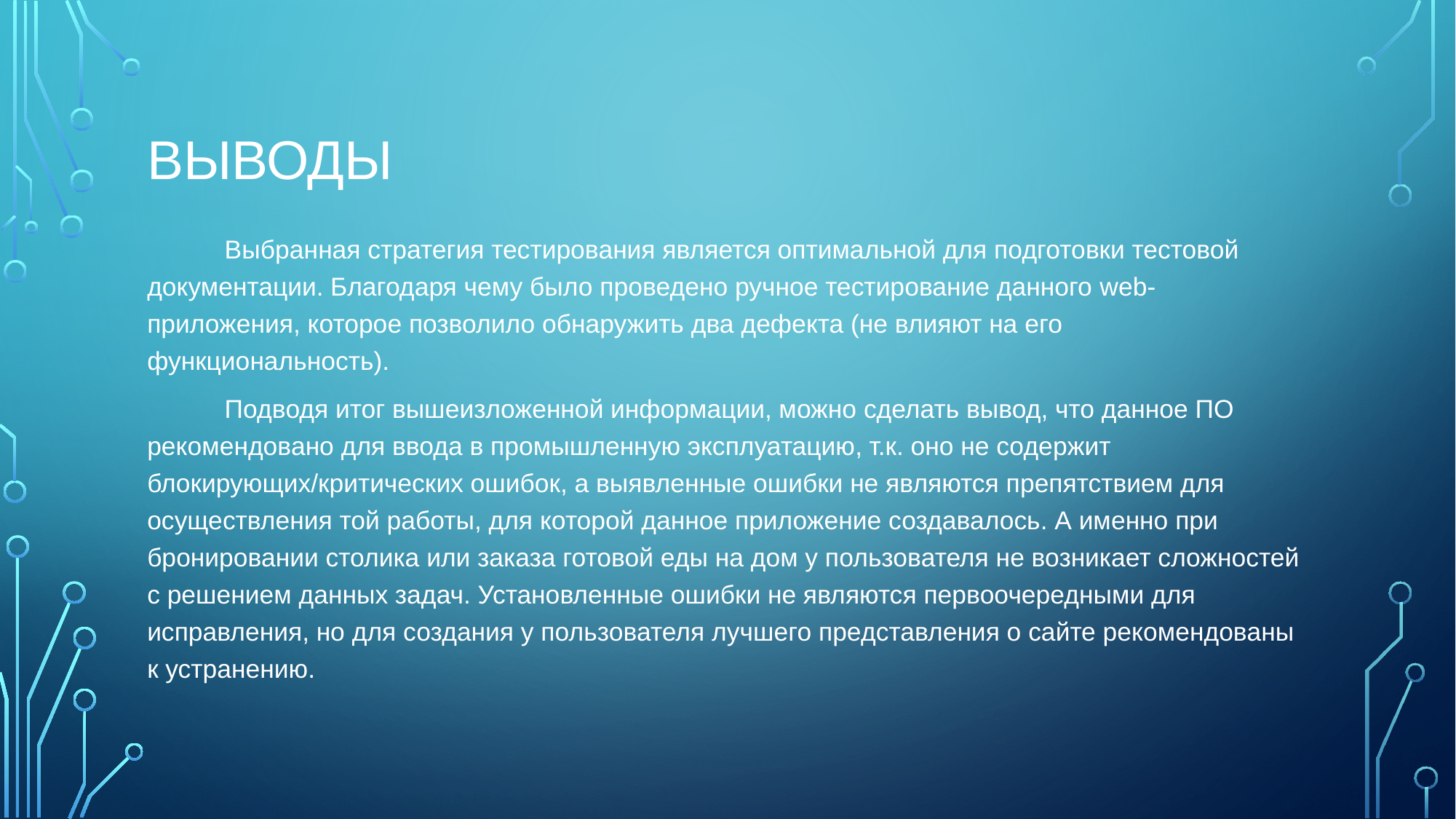

# выводы
	Выбранная стратегия тестирования является оптимальной для подготовки тестовой документации. Благодаря чему было проведено ручное тестирование данного web-приложения, которое позволило обнаружить два дефекта (не влияют на его функциональность).
	Подводя итог вышеизложенной информации, можно сделать вывод, что данное ПО рекомендовано для ввода в промышленную эксплуатацию, т.к. оно не содержит блокирующих/критических ошибок, а выявленные ошибки не являются препятствием для осуществления той работы, для которой данное приложение создавалось. А именно при бронировании столика или заказа готовой еды на дом у пользователя не возникает сложностей с решением данных задач. Установленные ошибки не являются первоочередными для исправления, но для создания у пользователя лучшего представления о сайте рекомендованы к устранению.